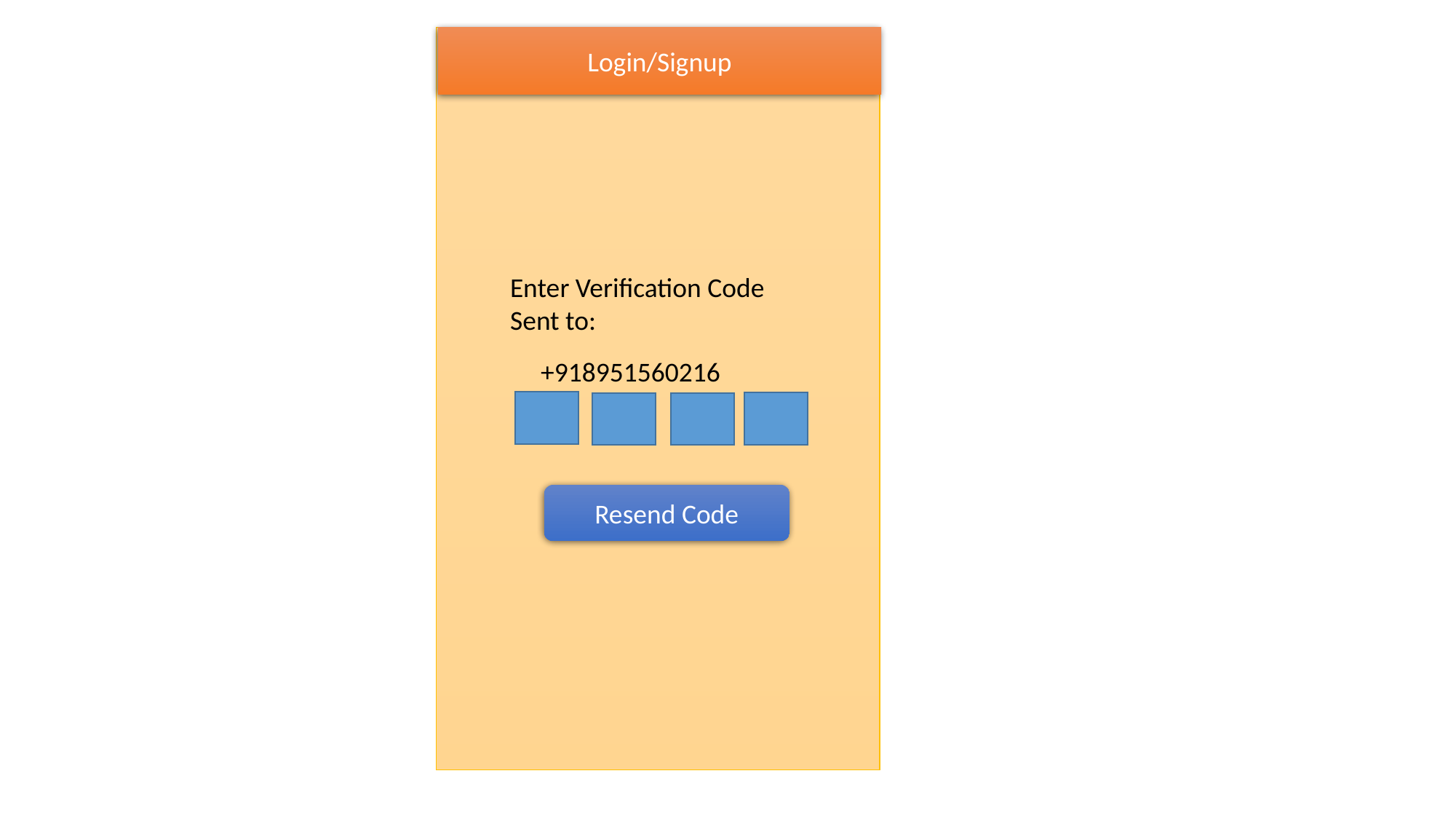

Login/Signup
Enter Verification Code Sent to:
+918951560216

Resend Code